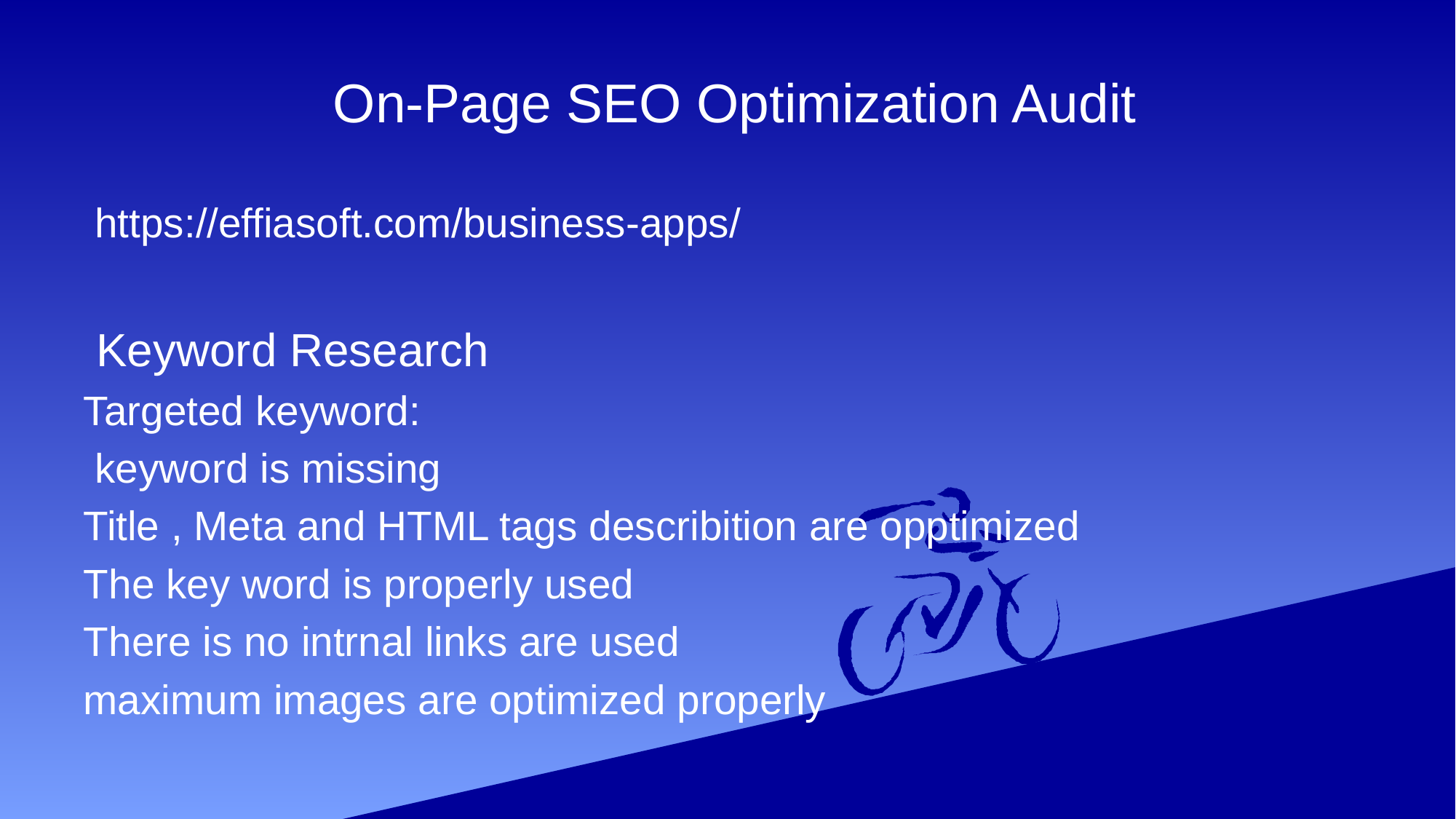

# On-Page SEO Optimization Audit
 https://effiasoft.com/business-apps/

 Keyword Research
Targeted keyword:
 keyword is missing
Title , Meta and HTML tags describition are opptimized
The key word is properly used
There is no intrnal links are used
maximum images are optimized properly